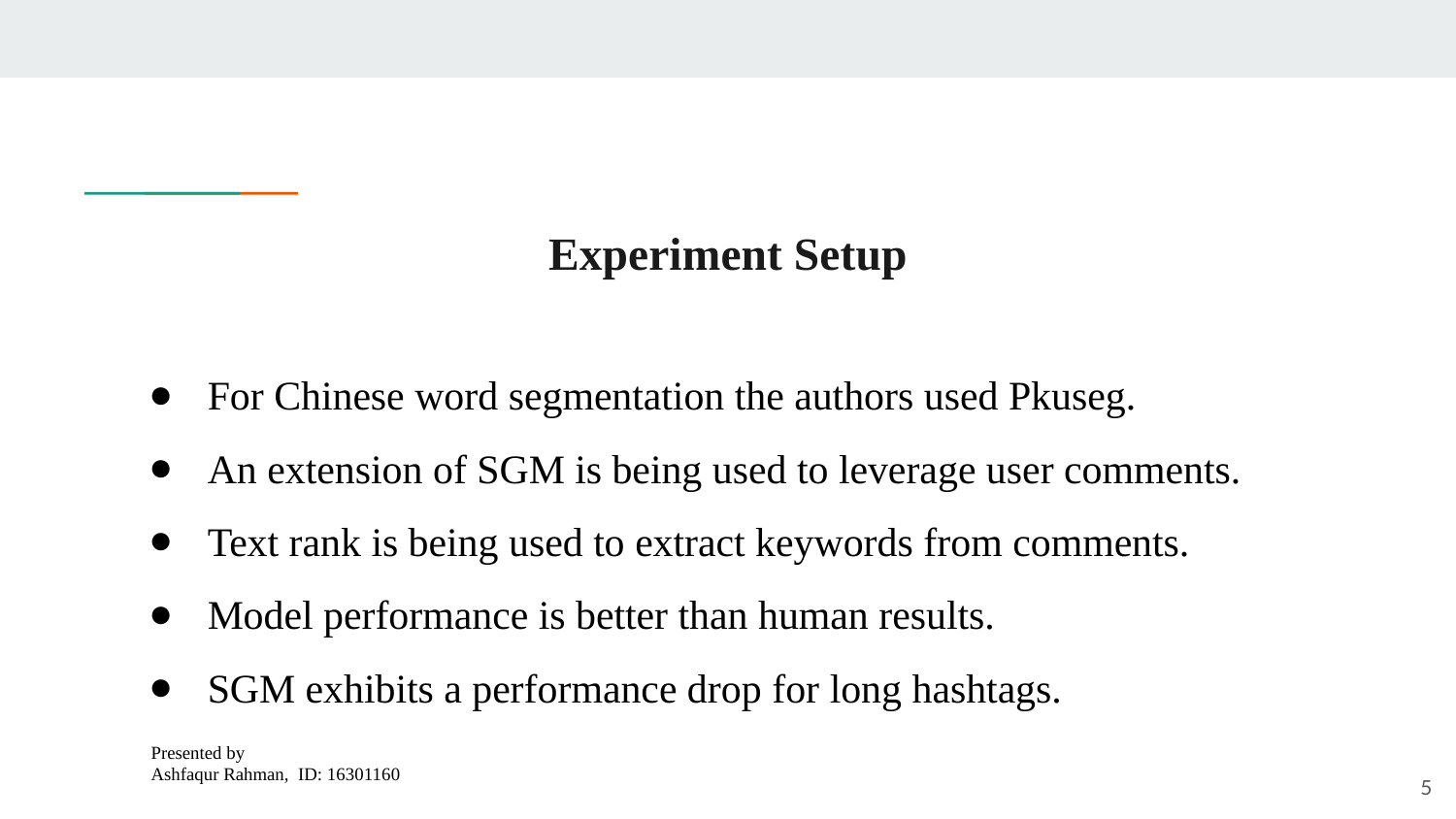

# Experiment Setup
For Chinese word segmentation the authors used Pkuseg.
An extension of SGM is being used to leverage user comments.
Text rank is being used to extract keywords from comments.
Model performance is better than human results.
SGM exhibits a performance drop for long hashtags.

Presented by
Ashfaqur Rahman,  ID: 16301160
5